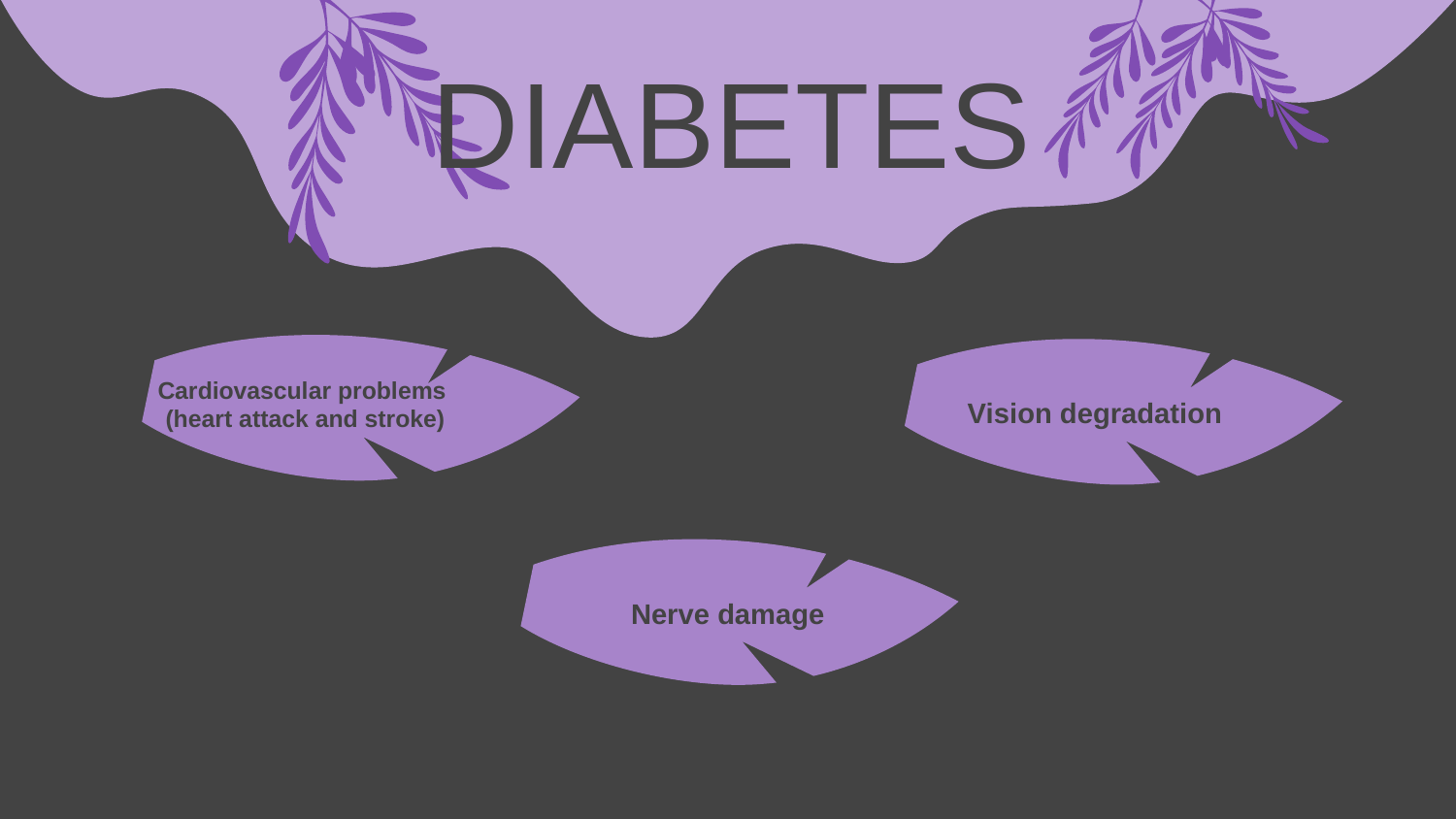

DIABETES

 Vision degradation
Cardiovascular problems
(heart attack and stroke)

Nerve damage